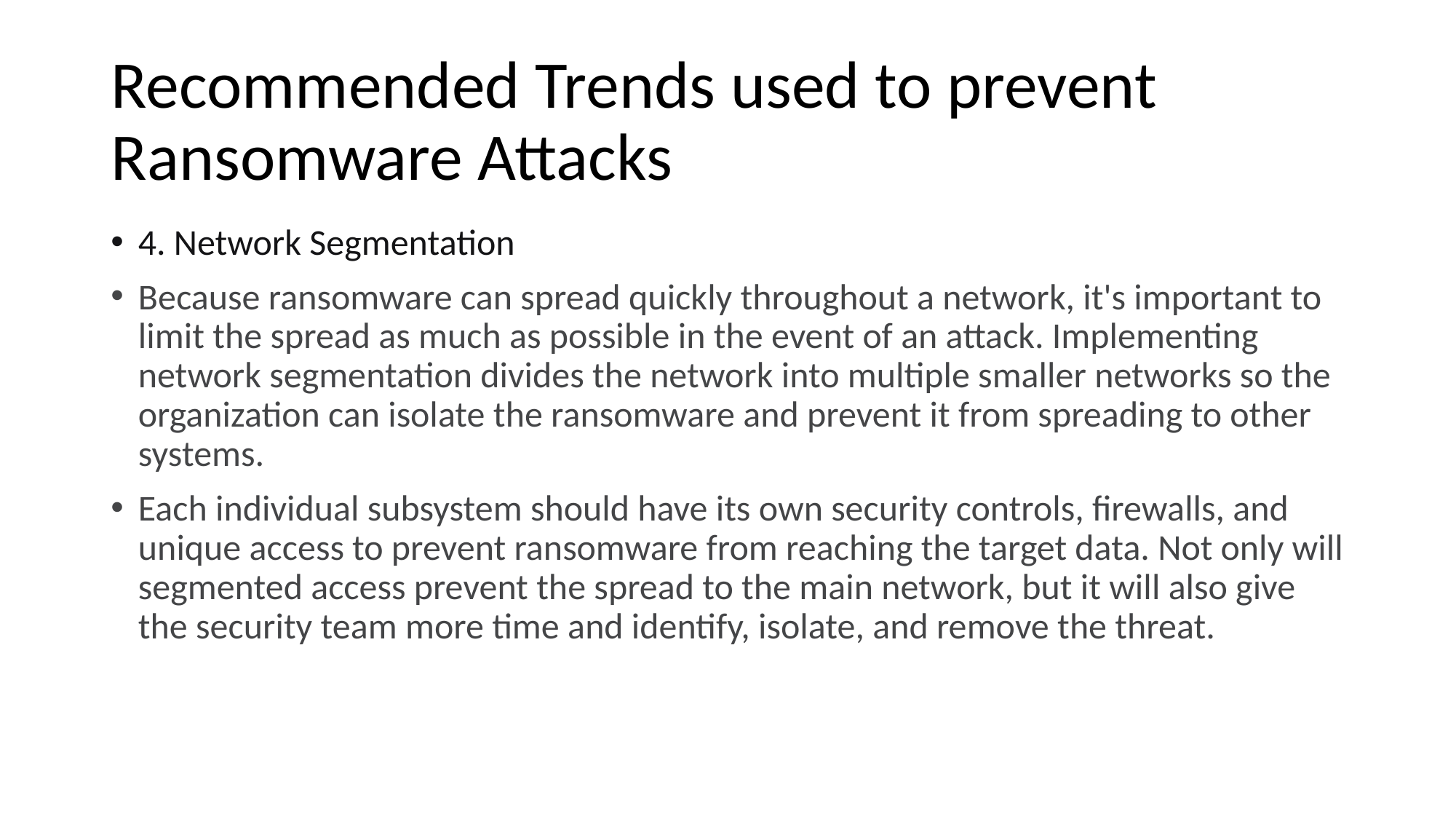

# Recommended Trends used to prevent Ransomware Attacks
4. Network Segmentation
Because ransomware can spread quickly throughout a network, it's important to limit the spread as much as possible in the event of an attack. Implementing network segmentation divides the network into multiple smaller networks so the organization can isolate the ransomware and prevent it from spreading to other systems.
Each individual subsystem should have its own security controls, firewalls, and unique access to prevent ransomware from reaching the target data. Not only will segmented access prevent the spread to the main network, but it will also give the security team more time and identify, isolate, and remove the threat.